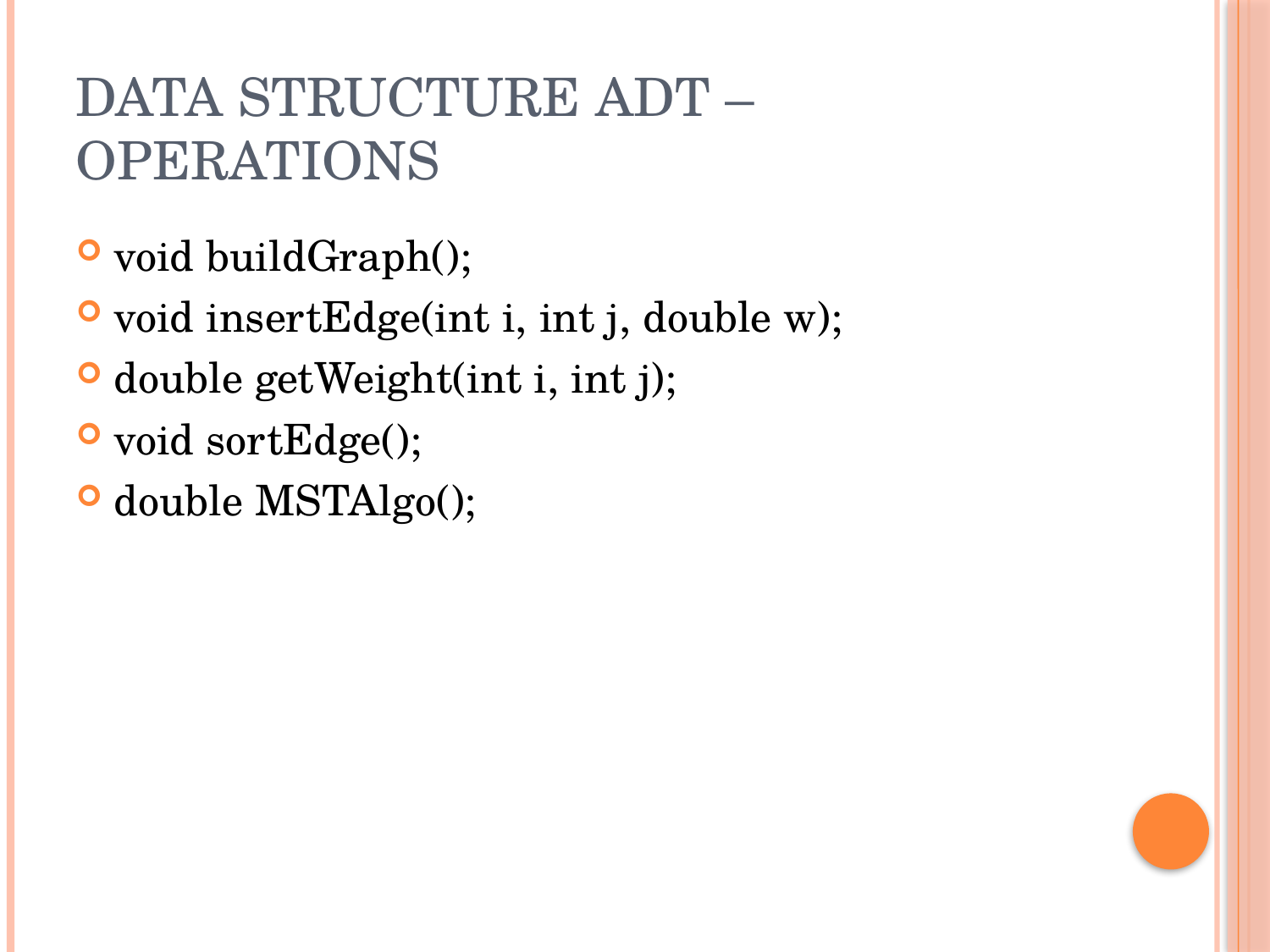

# Data structure ADT – Operations
void buildGraph();
void insertEdge(int i, int j, double w);
double getWeight(int i, int j);
void sortEdge();
double MSTAlgo();